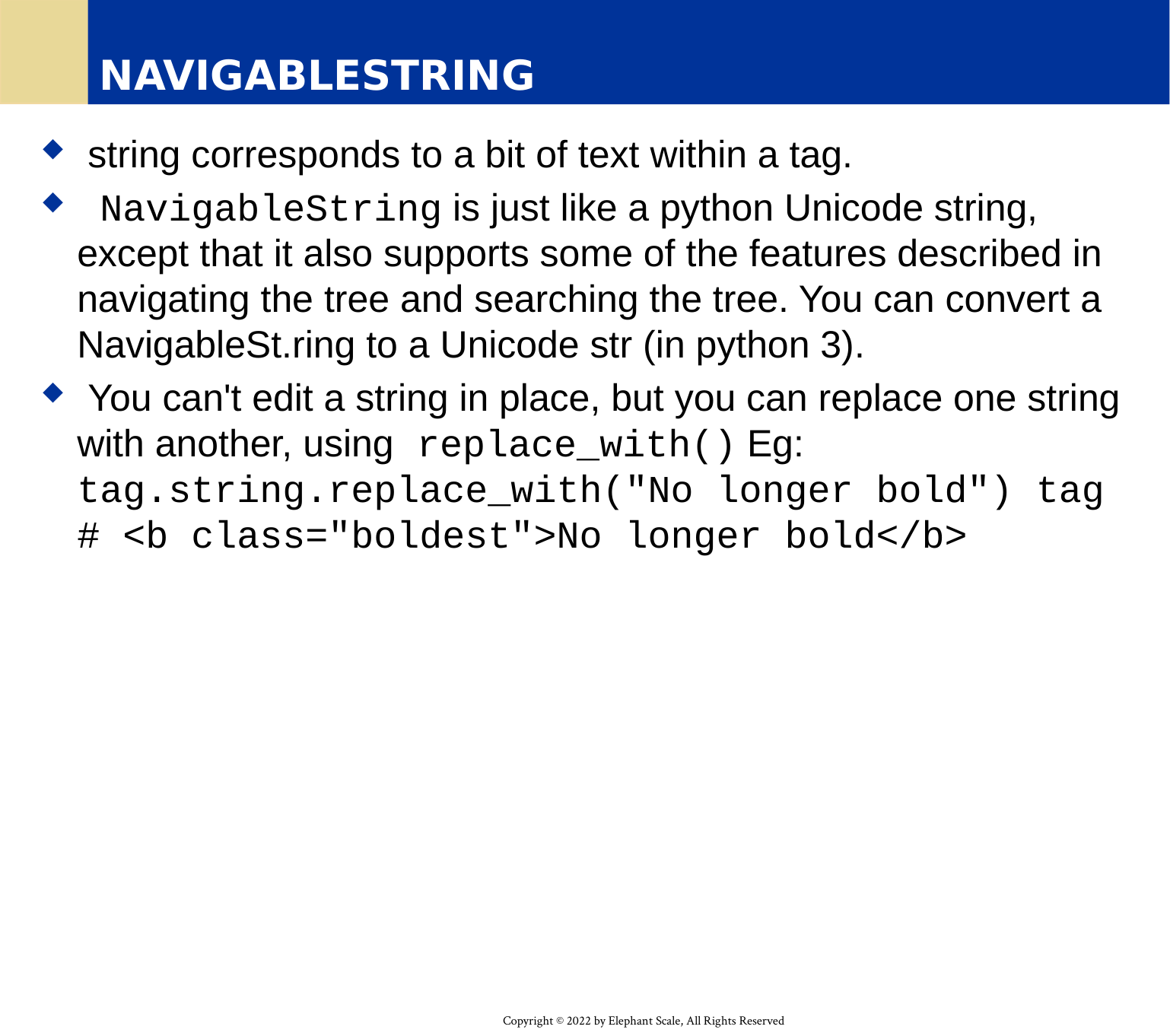

# NAVIGABLESTRING
 string corresponds to a bit of text within a tag.
 NavigableString is just like a python Unicode string, except that it also supports some of the features described in navigating the tree and searching the tree. You can convert a NavigableSt.ring to a Unicode str (in python 3).
 You can't edit a string in place, but you can replace one string with another, using replace_with() Eg: tag.string.replace_with("No longer bold") tag # <b class="boldest">No longer bold</b>
Copyright © 2022 by Elephant Scale, All Rights Reserved